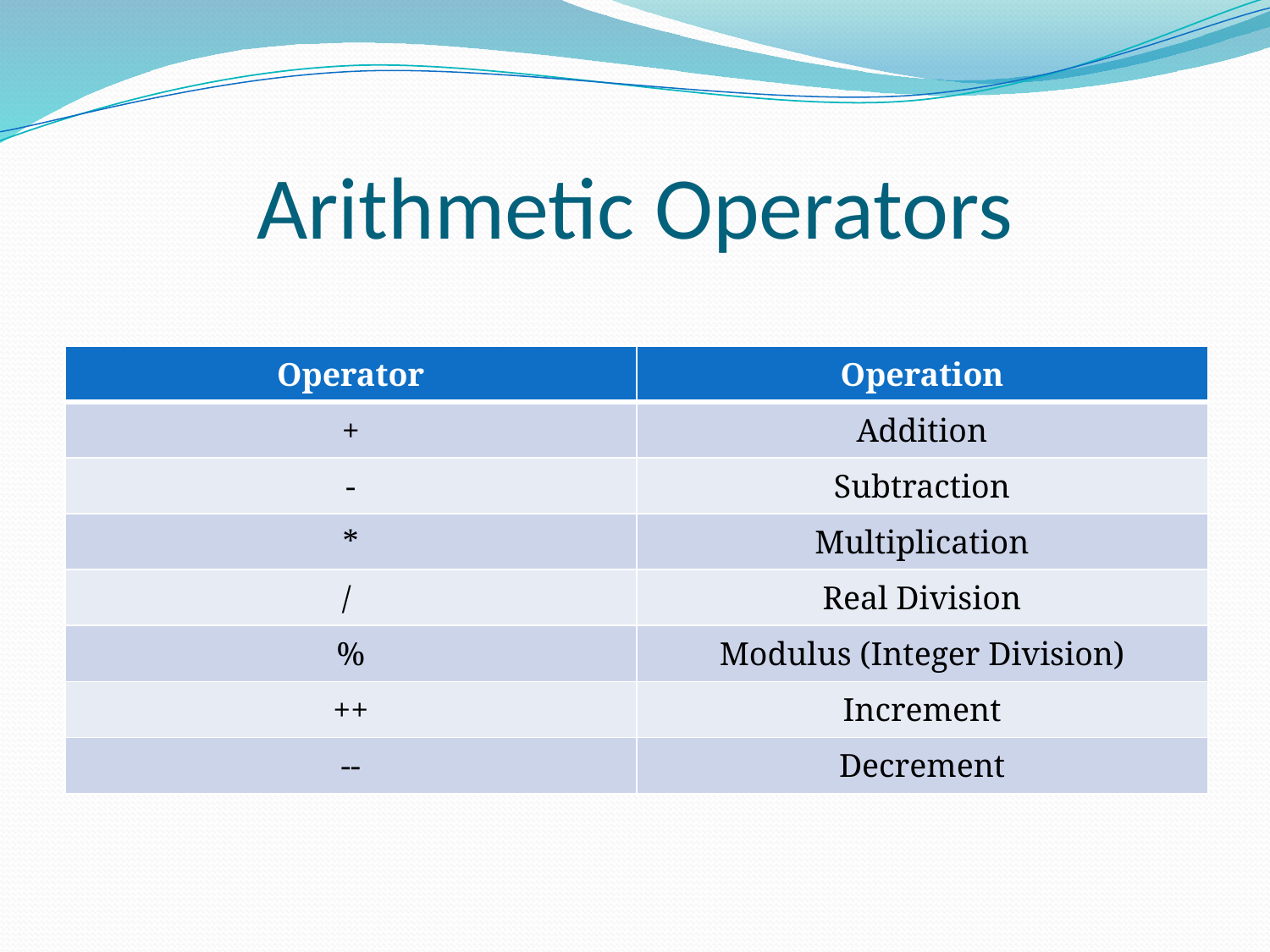

# Arithmetic Operators
| Operator | Operation |
| --- | --- |
| + | Addition |
| - | Subtraction |
| \* | Multiplication |
| / | Real Division |
| % | Modulus (Integer Division) |
| ++ | Increment |
| -- | Decrement |